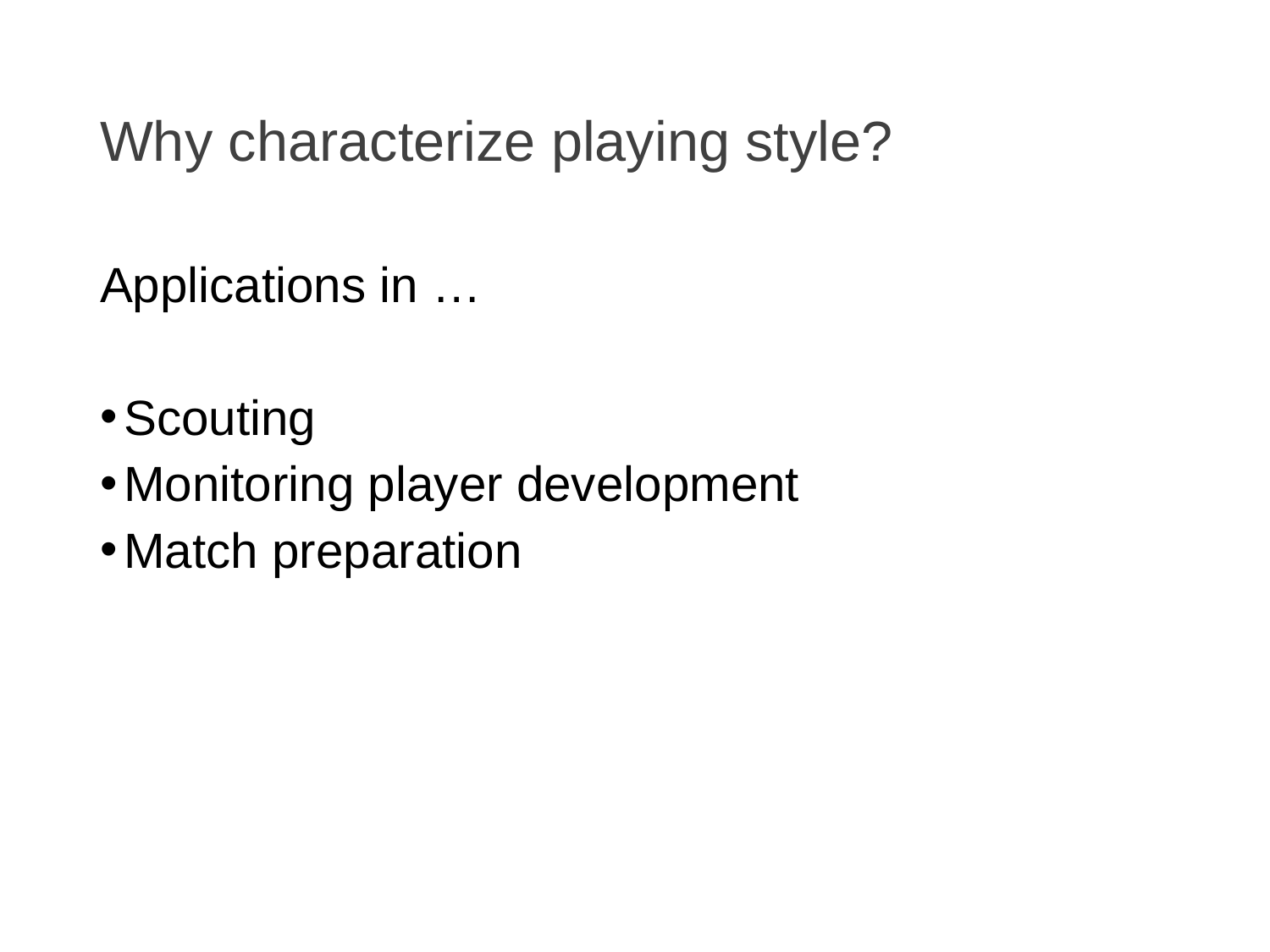

# Why characterize playing style?
Applications in …

Scouting
Monitoring player development
Match preparation